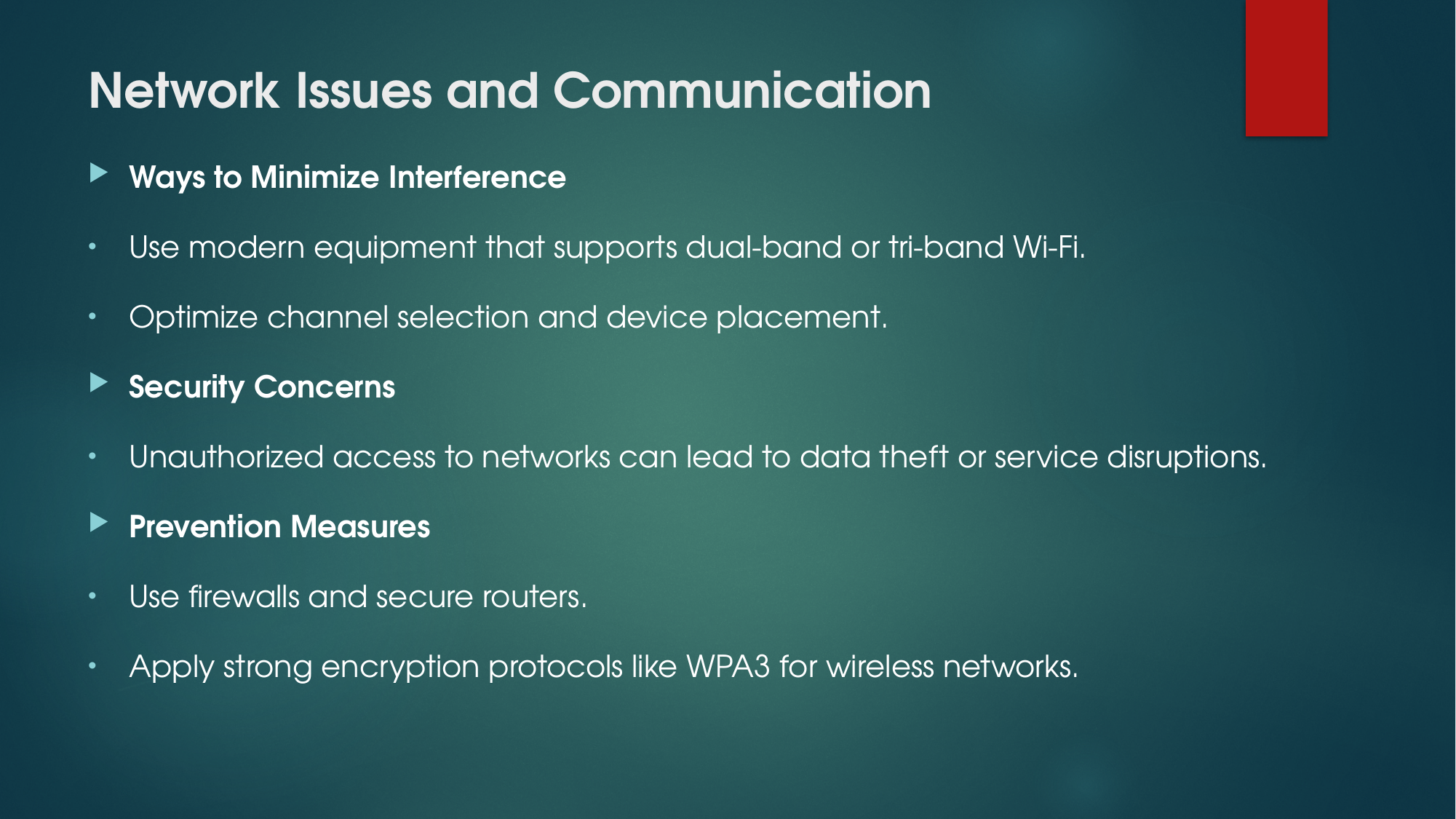

# Network Issues and Communication
Ways to Minimize Interference
Use modern equipment that supports dual-band or tri-band Wi-Fi.
Optimize channel selection and device placement.
Security Concerns
Unauthorized access to networks can lead to data theft or service disruptions.
Prevention Measures
Use firewalls and secure routers.
Apply strong encryption protocols like WPA3 for wireless networks.